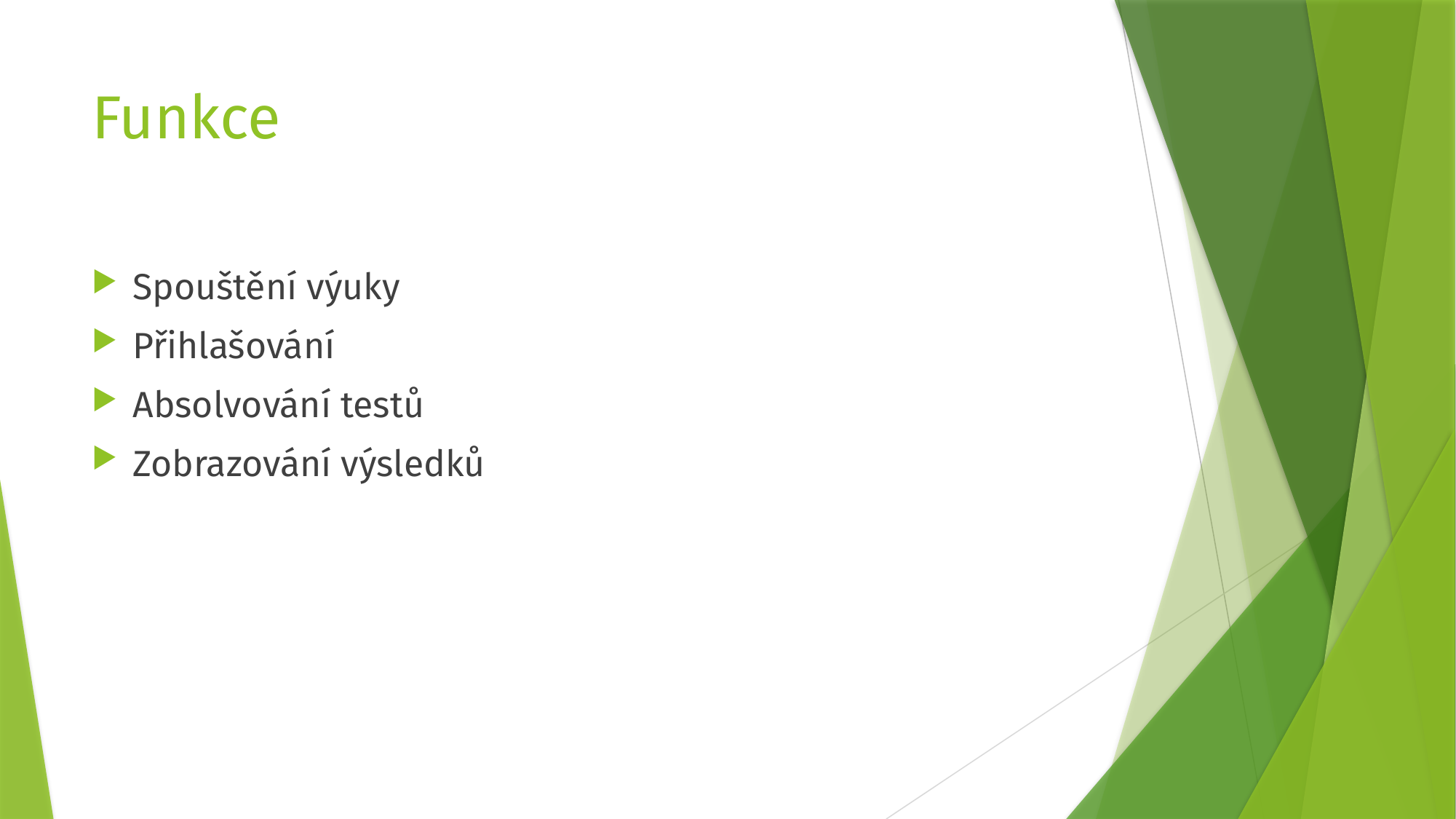

# Funkce
Spouštění výuky
Přihlašování
Absolvování testů
Zobrazování výsledků